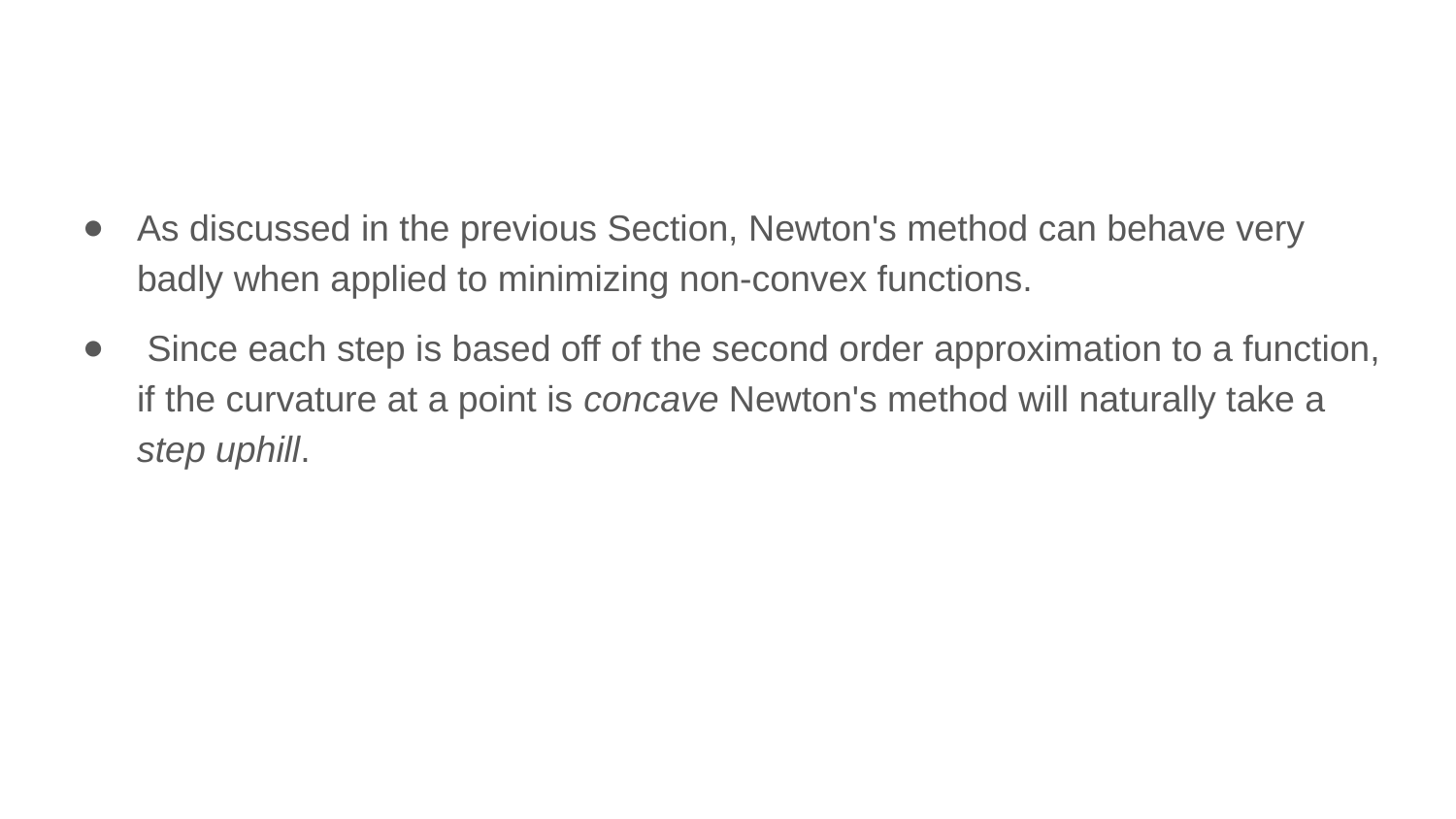

As discussed in the previous Section, Newton's method can behave very badly when applied to minimizing non-convex functions.
 Since each step is based off of the second order approximation to a function, if the curvature at a point is concave Newton's method will naturally take a step uphill.